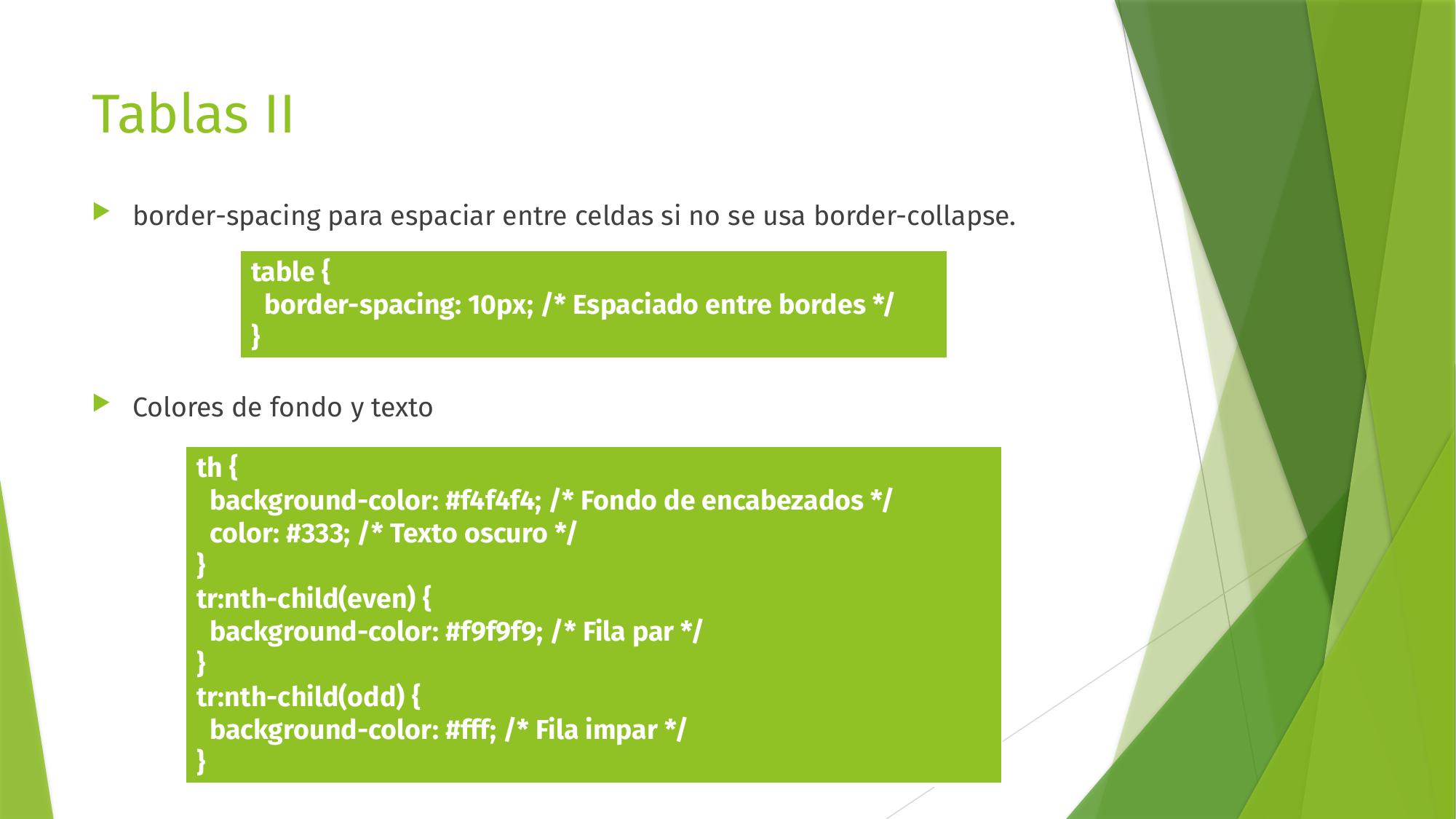

# Tablas II
border-spacing para espaciar entre celdas si no se usa border-collapse.

Colores de fondo y texto
| table { border-spacing: 10px; /\* Espaciado entre bordes \*/ } |
| --- |
| th { background-color: #f4f4f4; /\* Fondo de encabezados \*/ color: #333; /\* Texto oscuro \*/ } tr:nth-child(even) { background-color: #f9f9f9; /\* Fila par \*/ } tr:nth-child(odd) { background-color: #fff; /\* Fila impar \*/ } |
| --- |